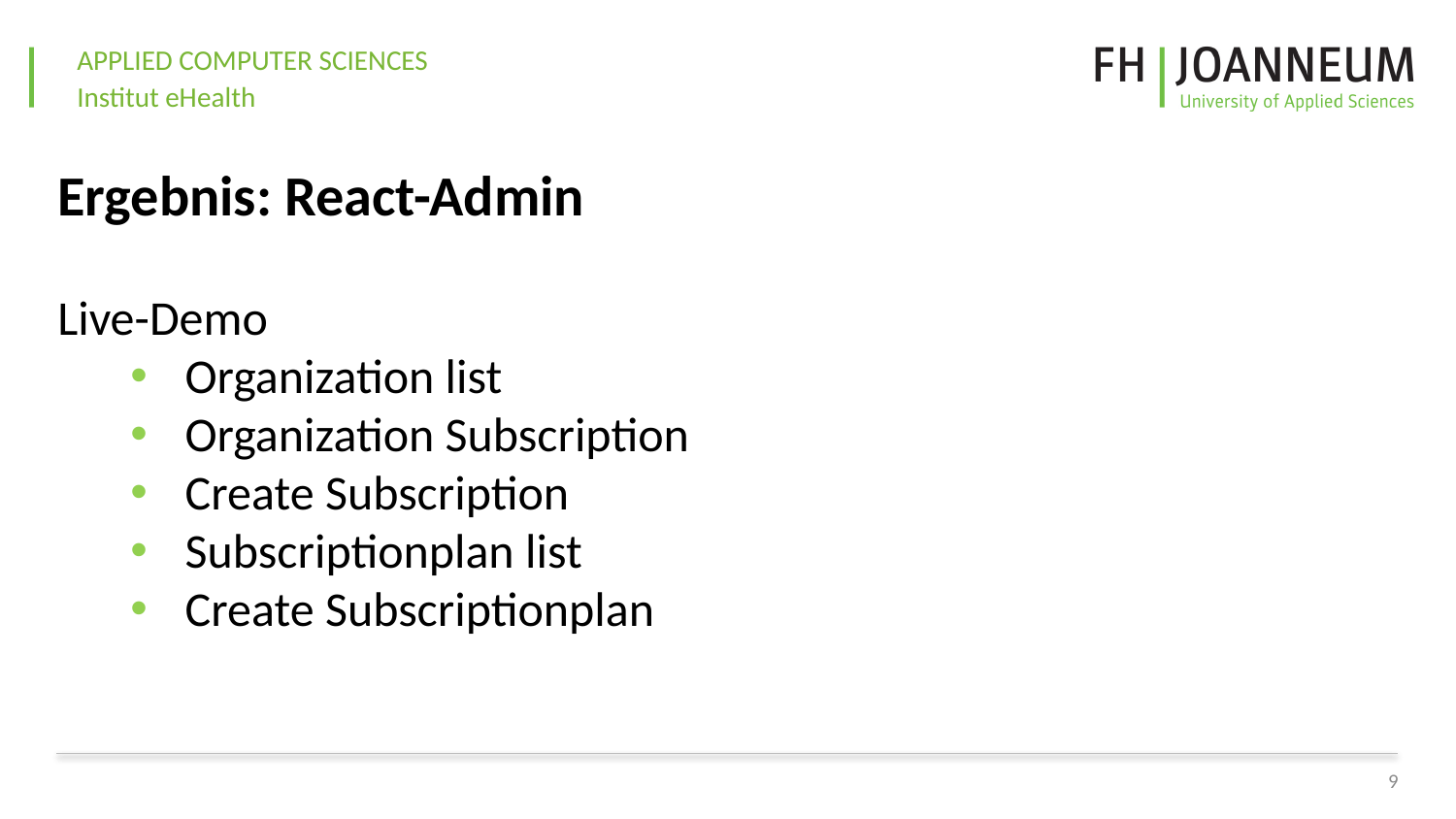

# Ergebnis: React-Admin
Live-Demo
Organization list
Organization Subscription
Create Subscription
Subscriptionplan list
Create Subscriptionplan

9